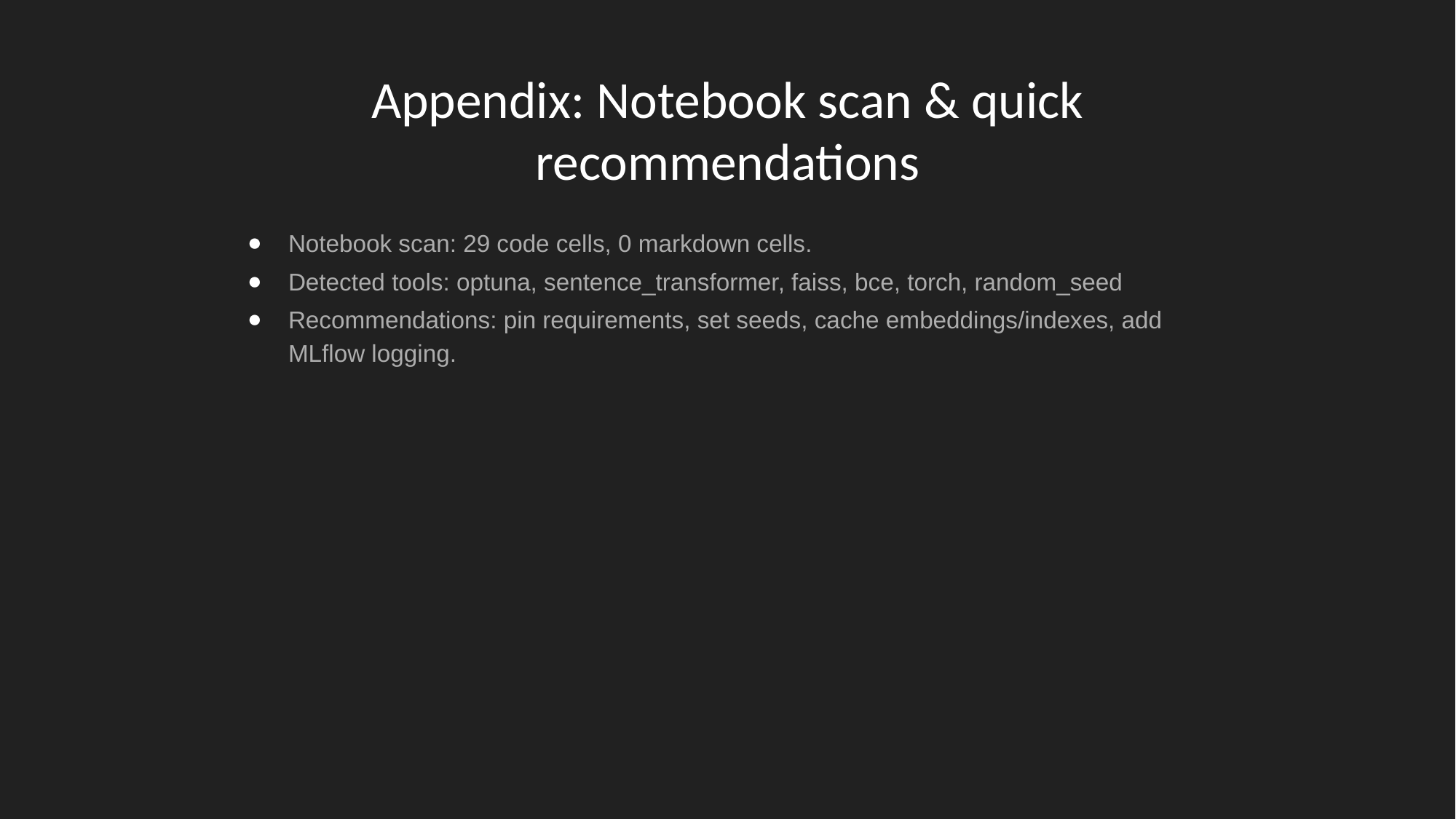

# Appendix: Notebook scan & quick recommendations
Notebook scan: 29 code cells, 0 markdown cells.
Detected tools: optuna, sentence_transformer, faiss, bce, torch, random_seed
Recommendations: pin requirements, set seeds, cache embeddings/indexes, add MLflow logging.